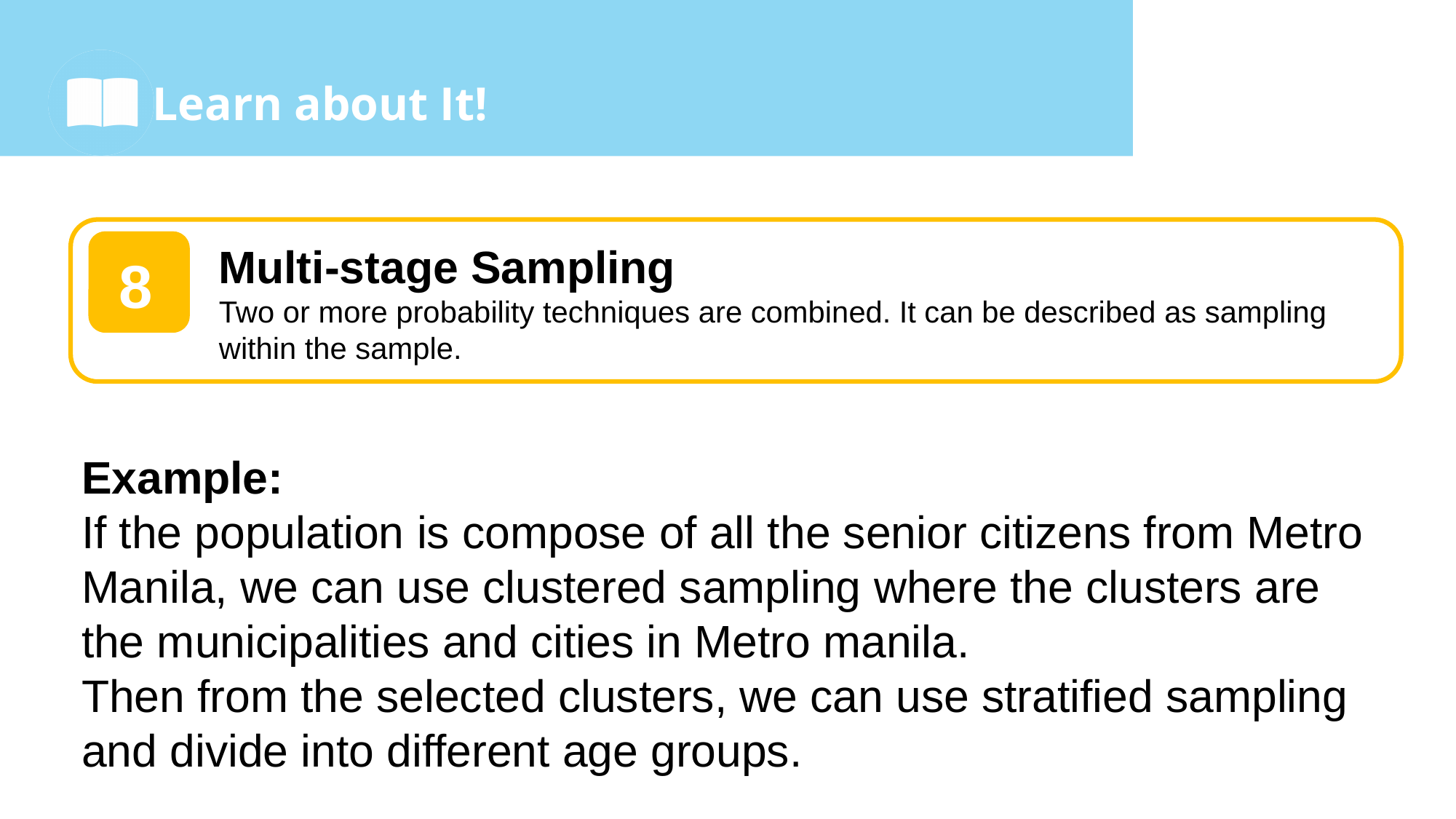

Multi-stage Sampling
Two or more probability techniques are combined. It can be described as sampling within the sample.

1
8
Example:
If the population is compose of all the senior citizens from Metro Manila, we can use clustered sampling where the clusters are the municipalities and cities in Metro manila.
Then from the selected clusters, we can use stratified sampling and divide into different age groups.